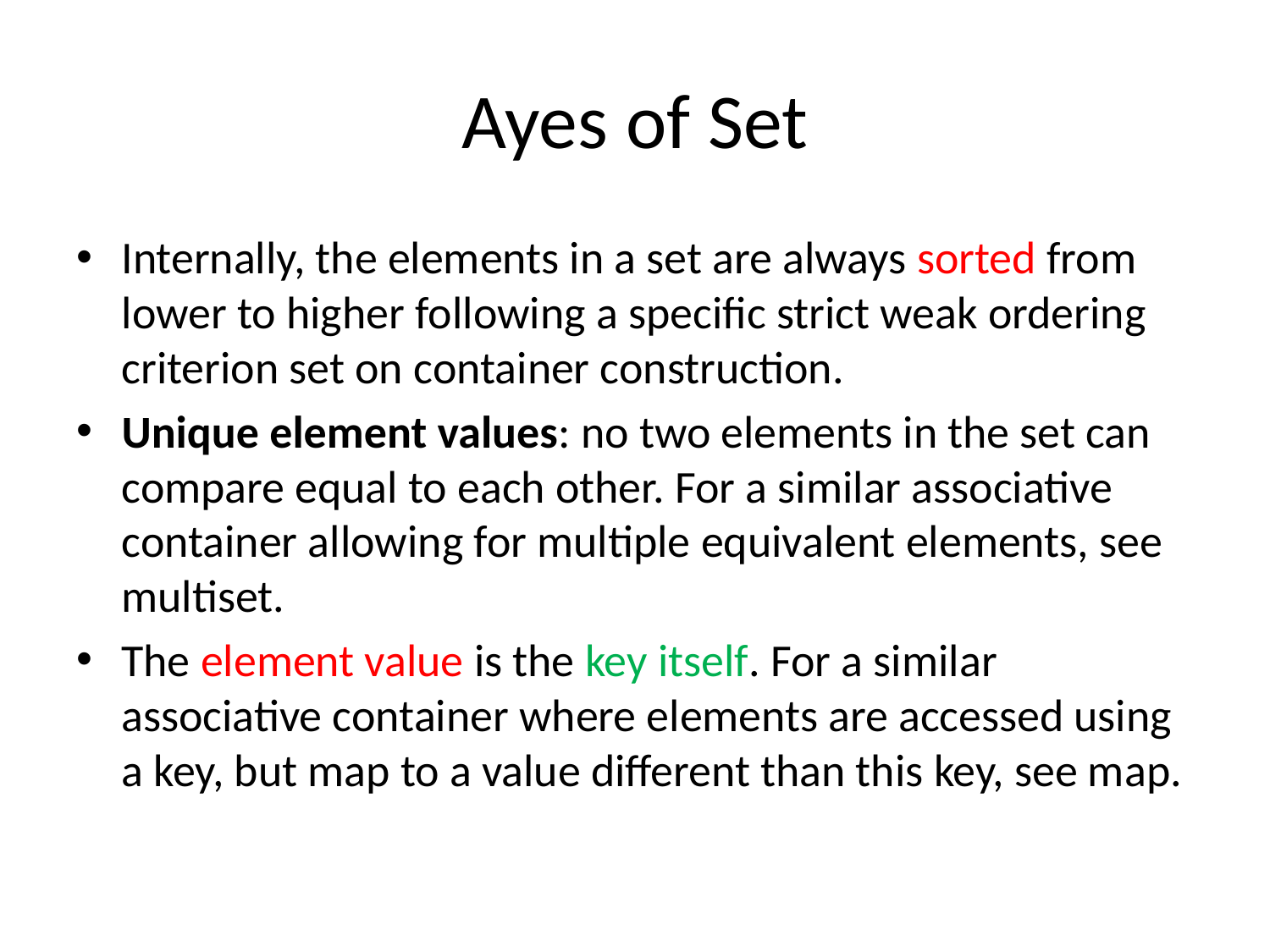

# Ayes of Set
Internally, the elements in a set are always sorted from lower to higher following a specific strict weak ordering criterion set on container construction.
Unique element values: no two elements in the set can compare equal to each other. For a similar associative container allowing for multiple equivalent elements, see multiset.
The element value is the key itself. For a similar associative container where elements are accessed using a key, but map to a value different than this key, see map.